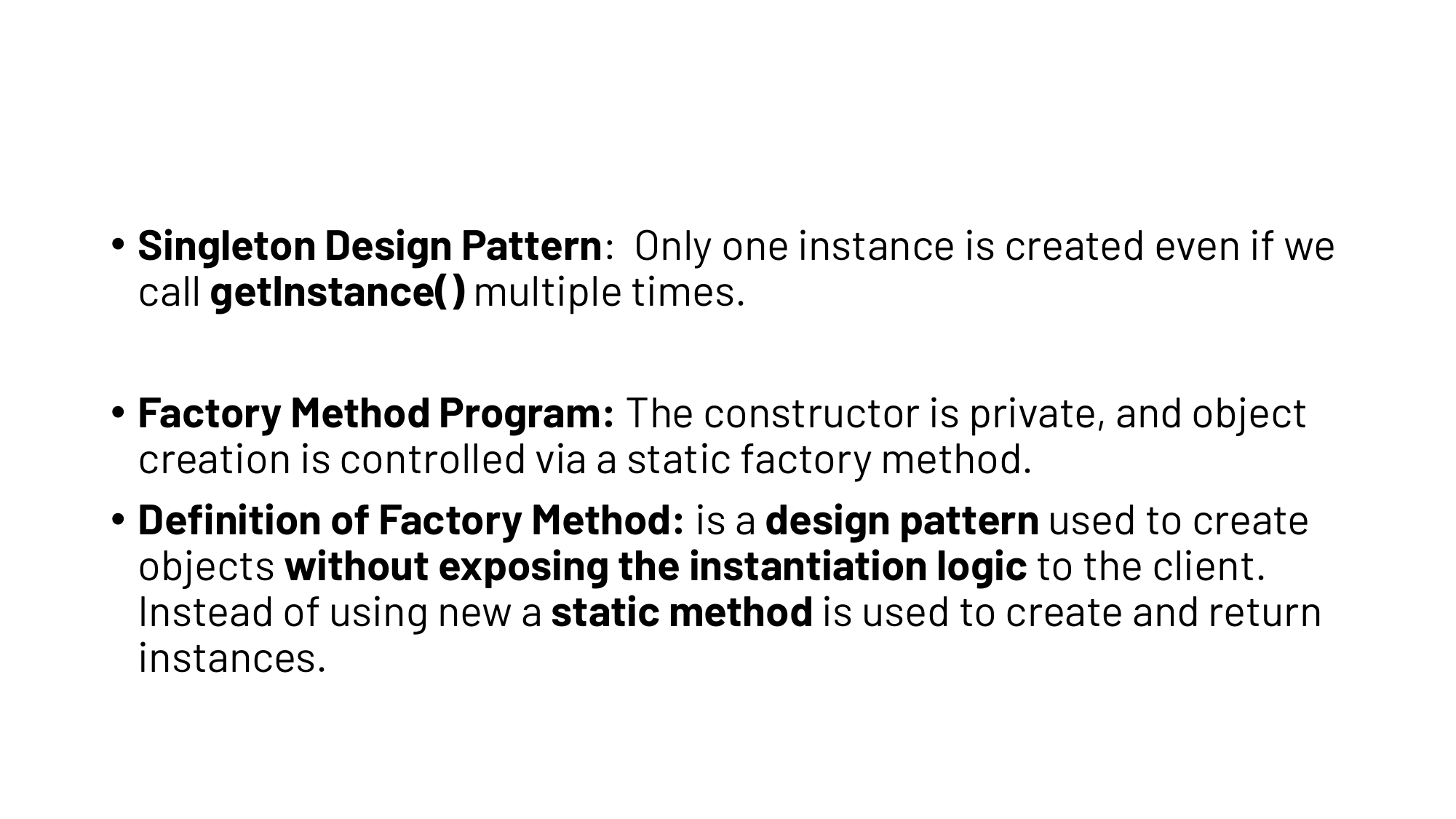

Singleton Design Pattern:  Only one instance is created even if we call getInstance() multiple times.

Factory Method Program: The constructor is private, and object creation is controlled via a static factory method.
Definition of Factory Method: is a design pattern used to create objects without exposing the instantiation logic to the client. Instead of using new a static method is used to create and return instances.